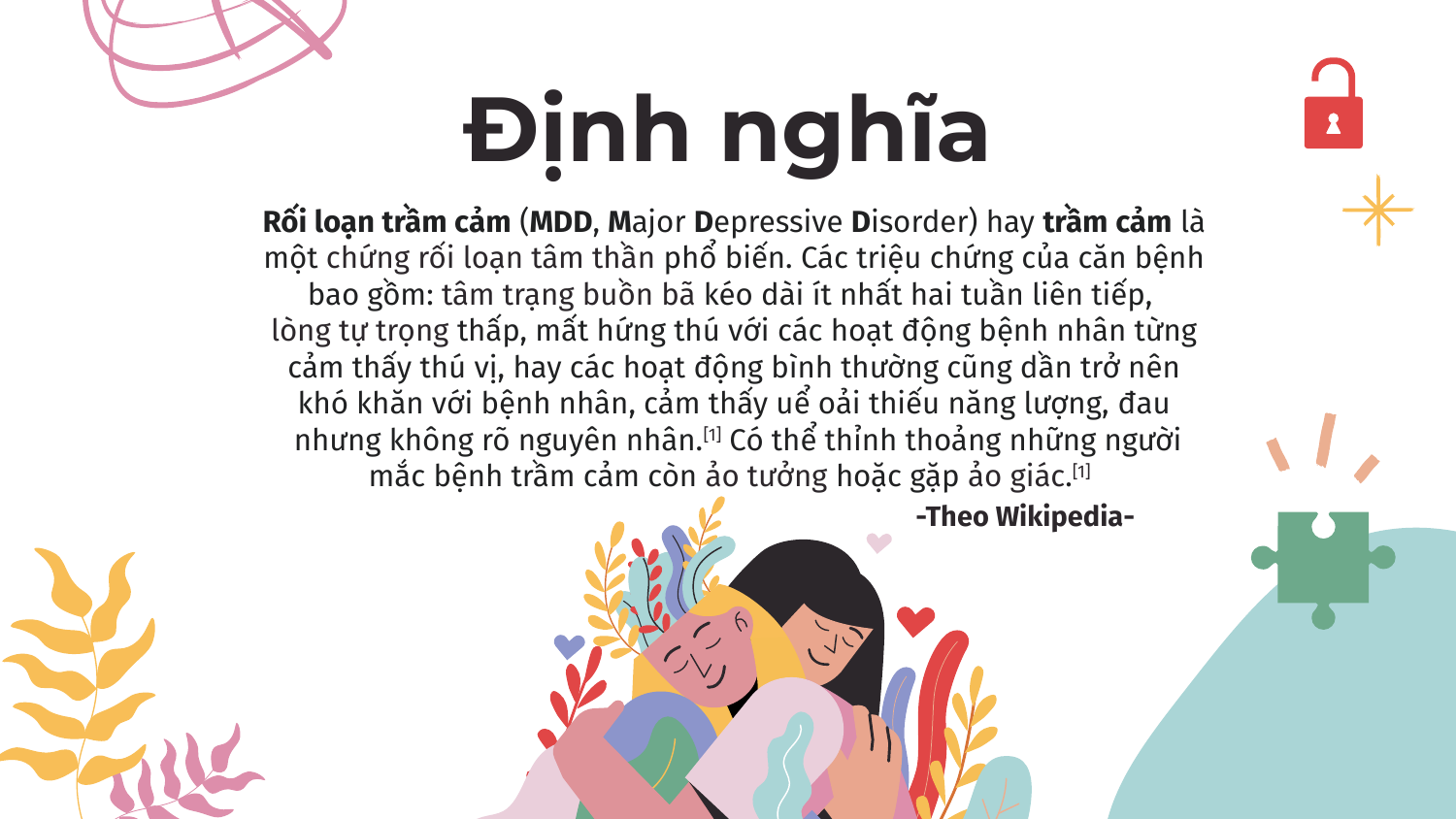

# Định nghĩa
Rối loạn trầm cảm (MDD, Major Depressive Disorder) hay trầm cảm là một chứng rối loạn tâm thần phổ biến. Các triệu chứng của căn bệnh bao gồm: tâm trạng buồn bã kéo dài ít nhất hai tuần liên tiếp, lòng tự trọng thấp, mất hứng thú với các hoạt động bệnh nhân từng cảm thấy thú vị, hay các hoạt động bình thường cũng dần trở nên khó khăn với bệnh nhân, cảm thấy uể oải thiếu năng lượng, đau nhưng không rõ nguyên nhân.[1] Có thể thỉnh thoảng những người mắc bệnh trầm cảm còn ảo tưởng hoặc gặp ảo giác.[1]
				-Theo Wikipedia-